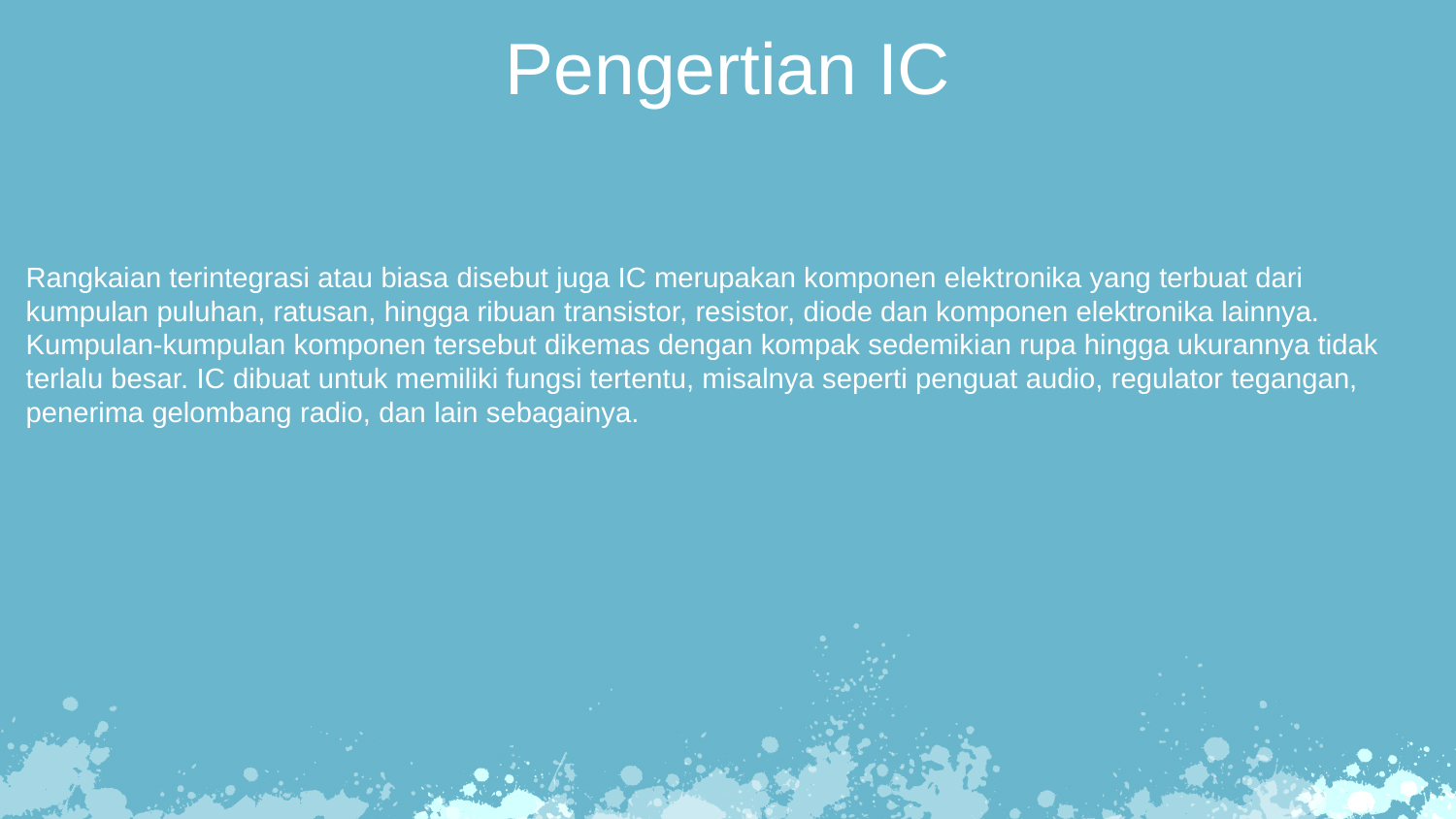

Pengertian IC
Rangkaian terintegrasi atau biasa disebut juga IC merupakan komponen elektronika yang terbuat dari kumpulan puluhan, ratusan, hingga ribuan transistor, resistor, diode dan komponen elektronika lainnya. Kumpulan-kumpulan komponen tersebut dikemas dengan kompak sedemikian rupa hingga ukurannya tidak terlalu besar. IC dibuat untuk memiliki fungsi tertentu, misalnya seperti penguat audio, regulator tegangan, penerima gelombang radio, dan lain sebagainya.